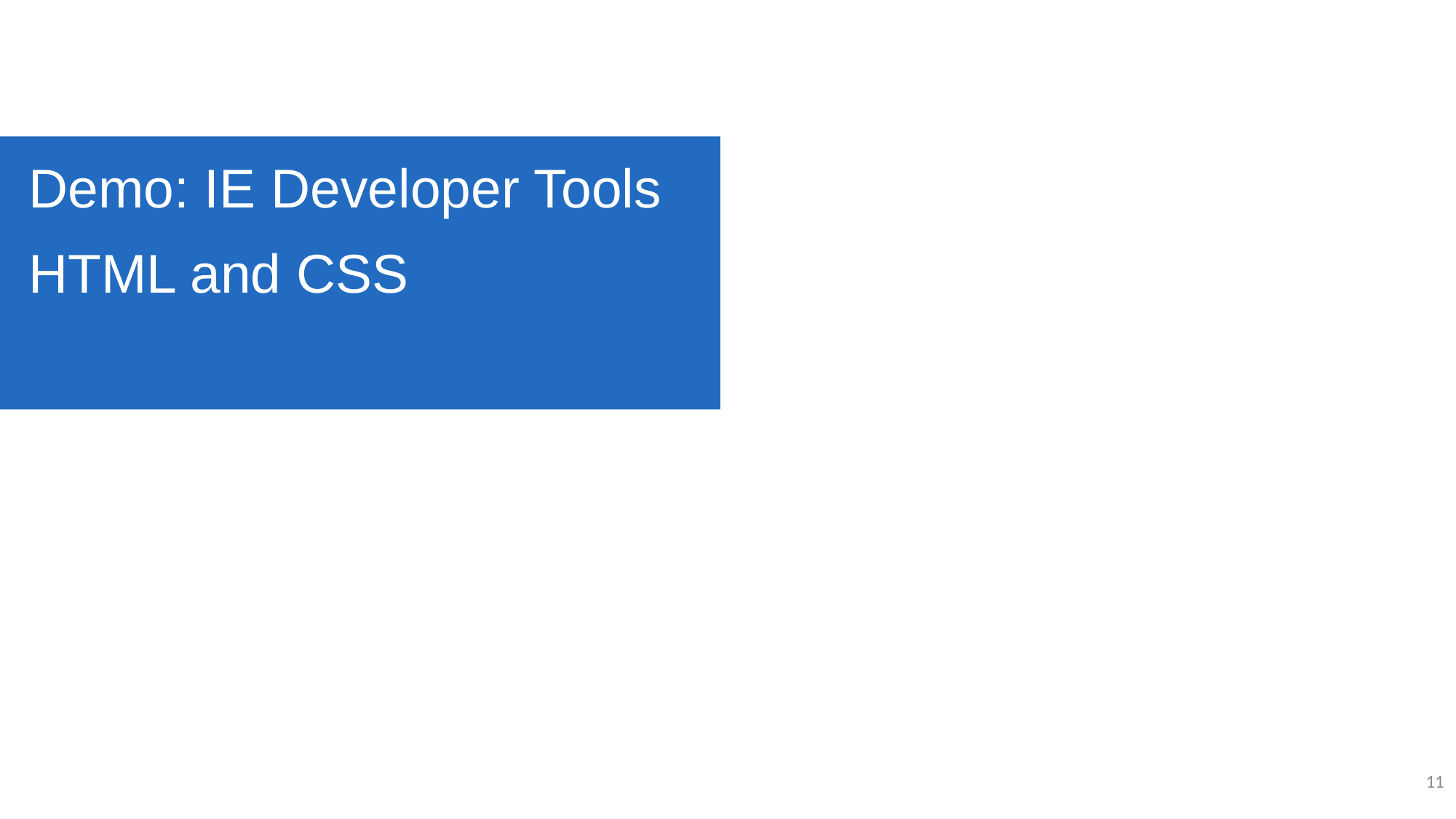

Demo: IE Developer Tools
HTML and CSS
11